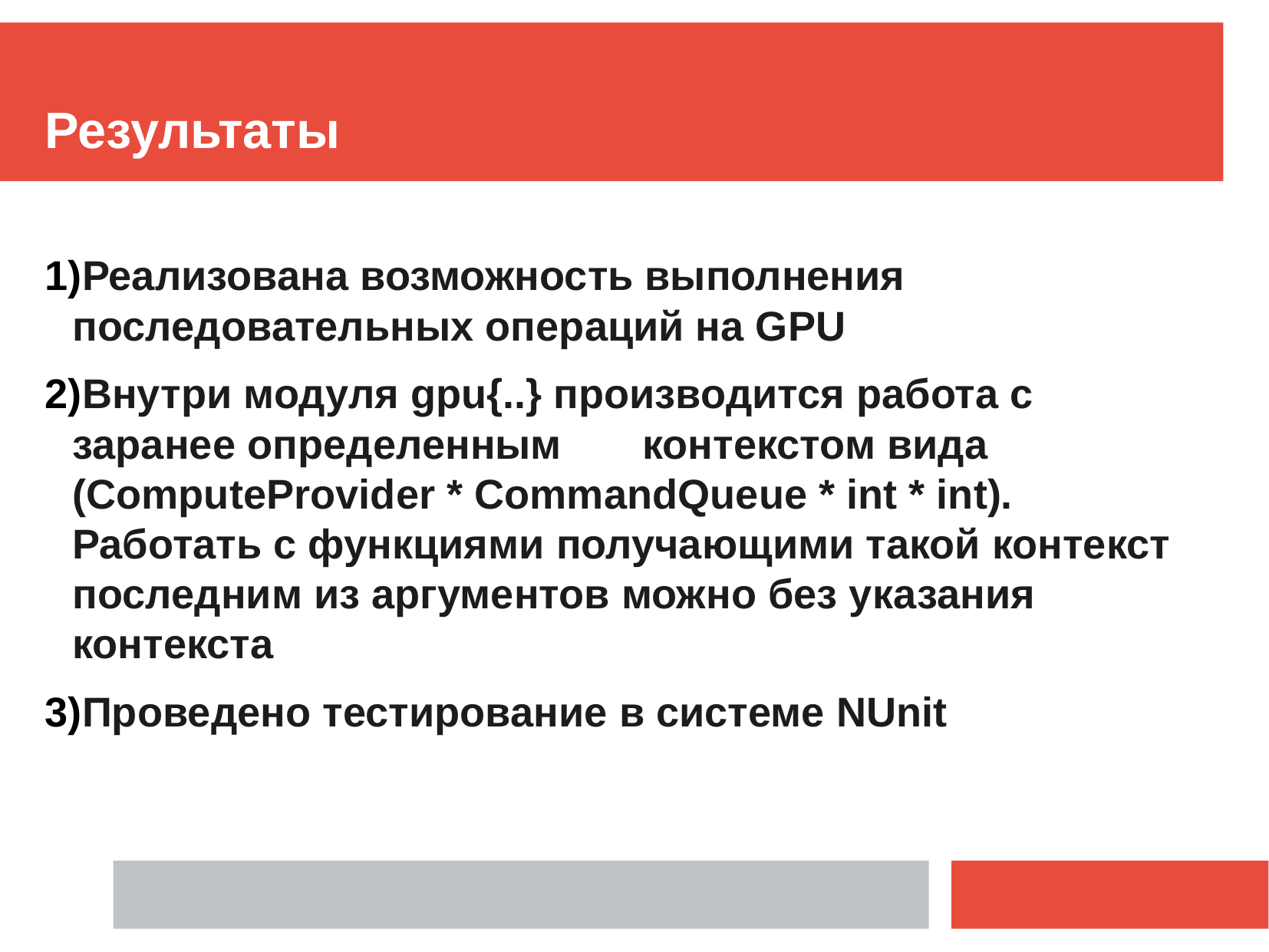

Результаты
Реализована возможность выполнения последовательных операций на GPU
Внутри модуля gpu{..} производится работа с заранее определенным       контекстом вида (ComputeProvider * CommandQueue * int * int). Работать с функциями получающими такой контекст последним из аргументов можно без указания контекста
Проведено тестирование в системе NUnit